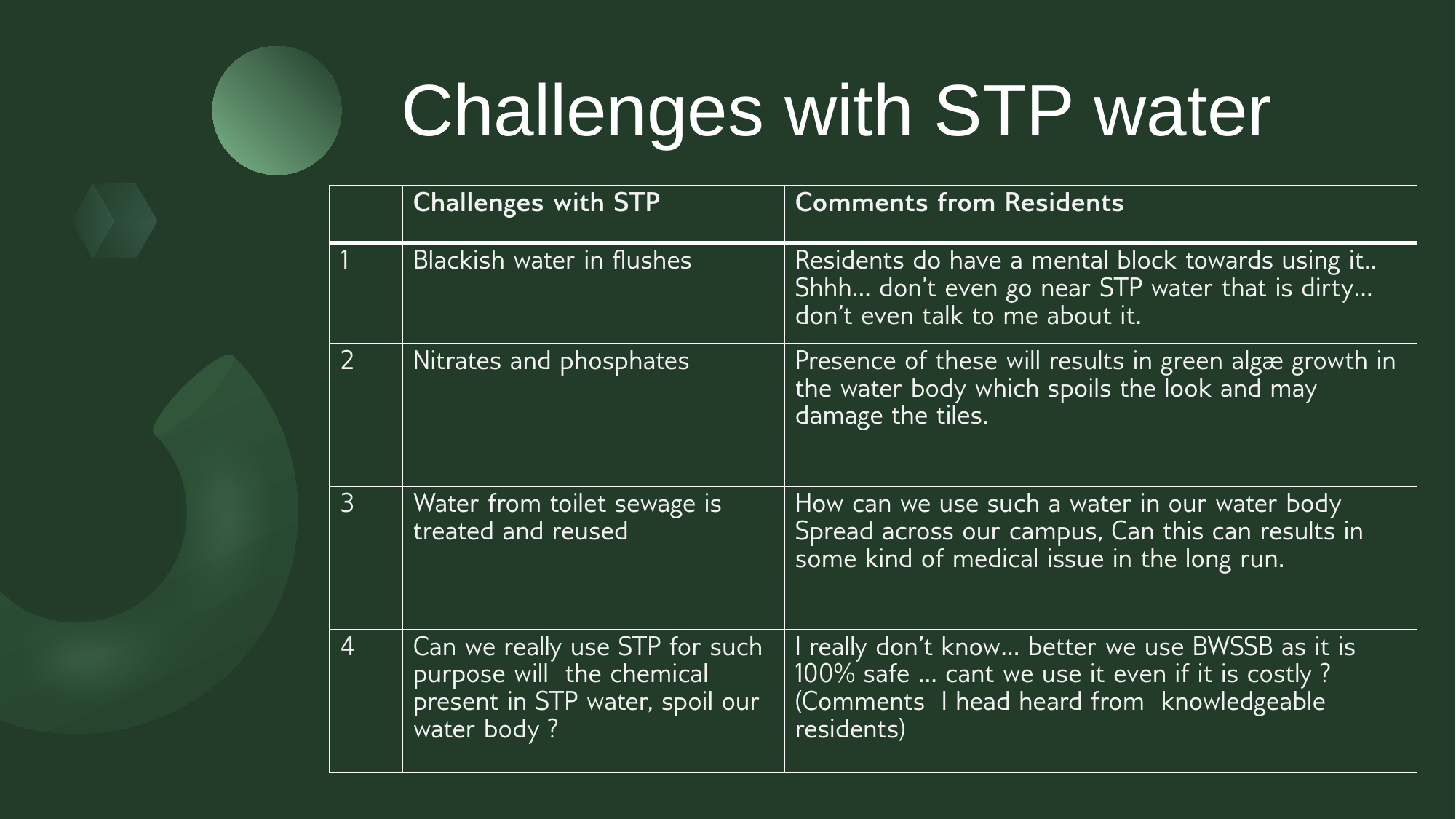

Challenges with STP water
|  | Challenges with STP | Comments from Residents |
| --- | --- | --- |
| 1 | Blackish water in flushes | Residents do have a mental block towards using it.. Shhh… don’t even go near STP water that is dirty… don’t even talk to me about it. |
| 2 | Nitrates and phosphates | Presence of these will results in green algae growth in the water body which spoils the look and may damage the tiles. |
| 3 | Water from toilet sewage is treated and reused | How can we use such a water in our water body Spread across our campus, Can this can results in some kind of medical issue in the long run. |
| 4 | Can we really use STP for such purpose will the chemical present in STP water, spoil our water body ? | I really don’t know… better we use BWSSB as it is 100% safe … cant we use it even if it is costly ? (Comments I head heard from knowledgeable residents) |